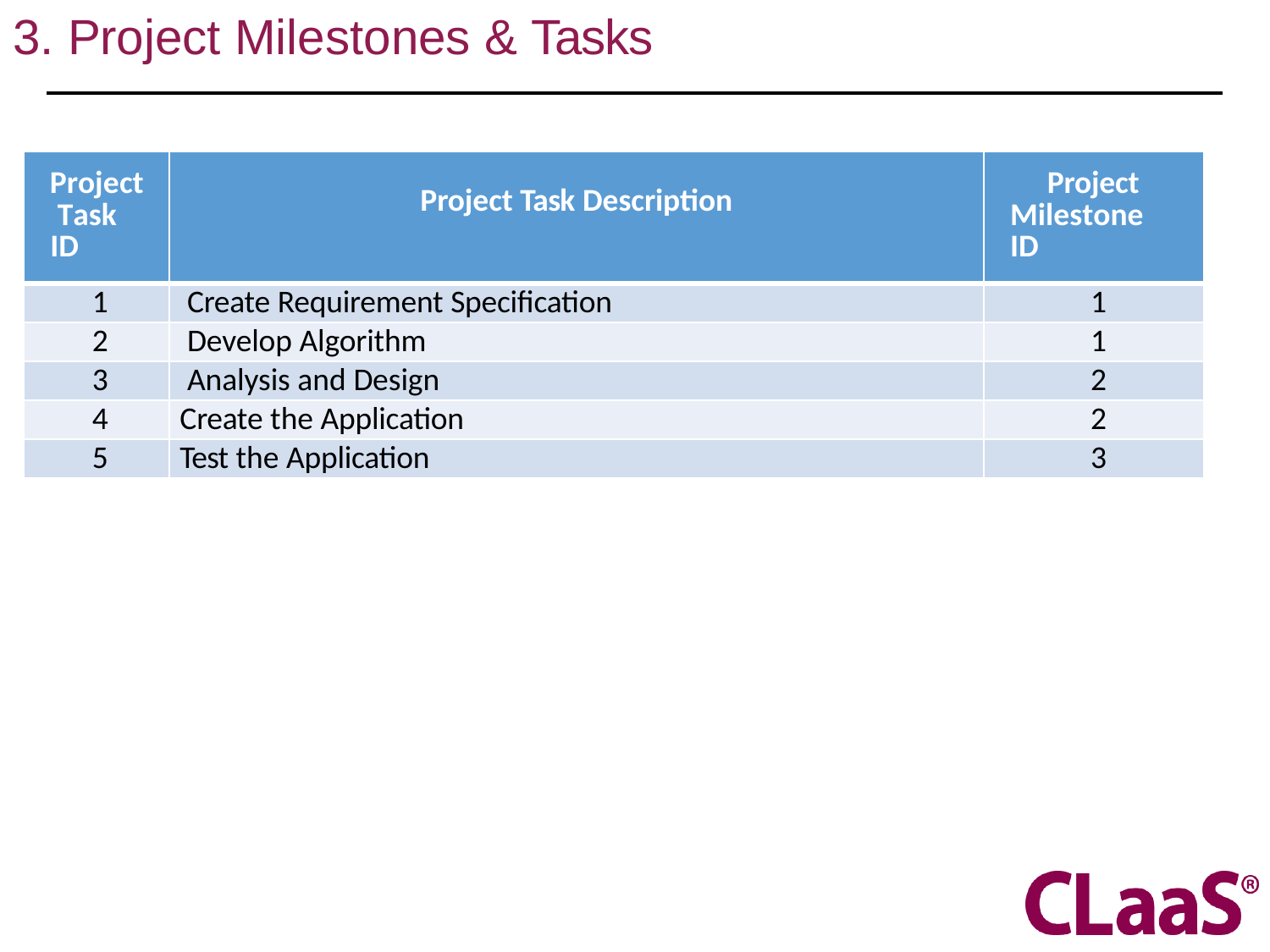

# 3. Project Milestones & Tasks
| Project Task ID | Project Task Description | Project Milestone ID |
| --- | --- | --- |
| 1 | Create Requirement Specification | 1 |
| 2 | Develop Algorithm | 1 |
| 3 | Analysis and Design | 2 |
| 4 | Create the Application | 2 |
| 5 | Test the Application | 3 |